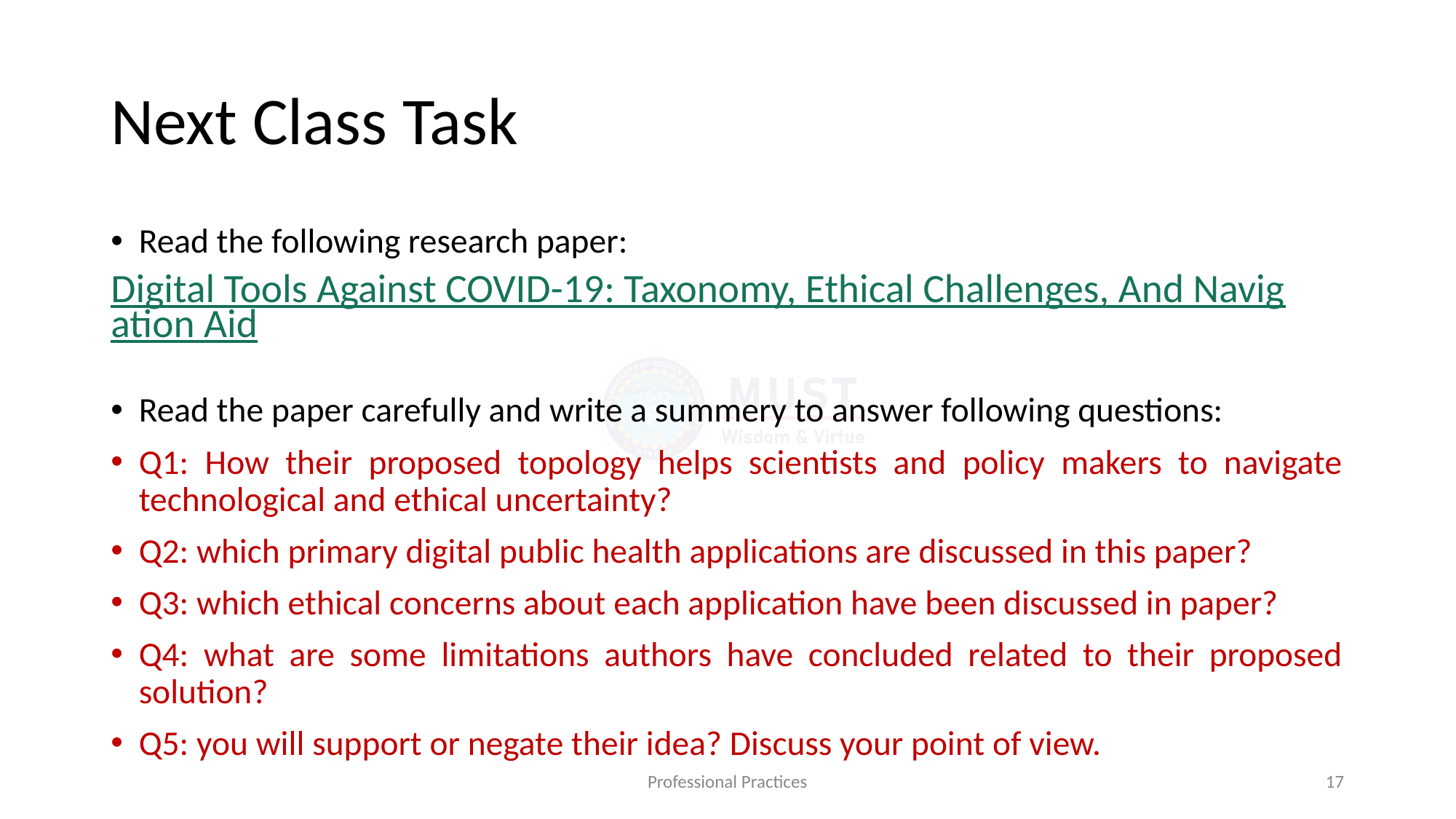

# Next Class Task
Read the following research paper:
Digital Tools Against COVID-19: Taxonomy, Ethical Challenges, And Navigation Aid

Read the paper carefully and write a summery to answer following questions:
Q1: How their proposed topology helps scientists and policy makers to navigate technological and ethical uncertainty?
Q2: which primary digital public health applications are discussed in this paper?
Q3: which ethical concerns about each application have been discussed in paper?
Q4: what are some limitations authors have concluded related to their proposed solution?
Q5: you will support or negate their idea? Discuss your point of view.

Professional Practices
17